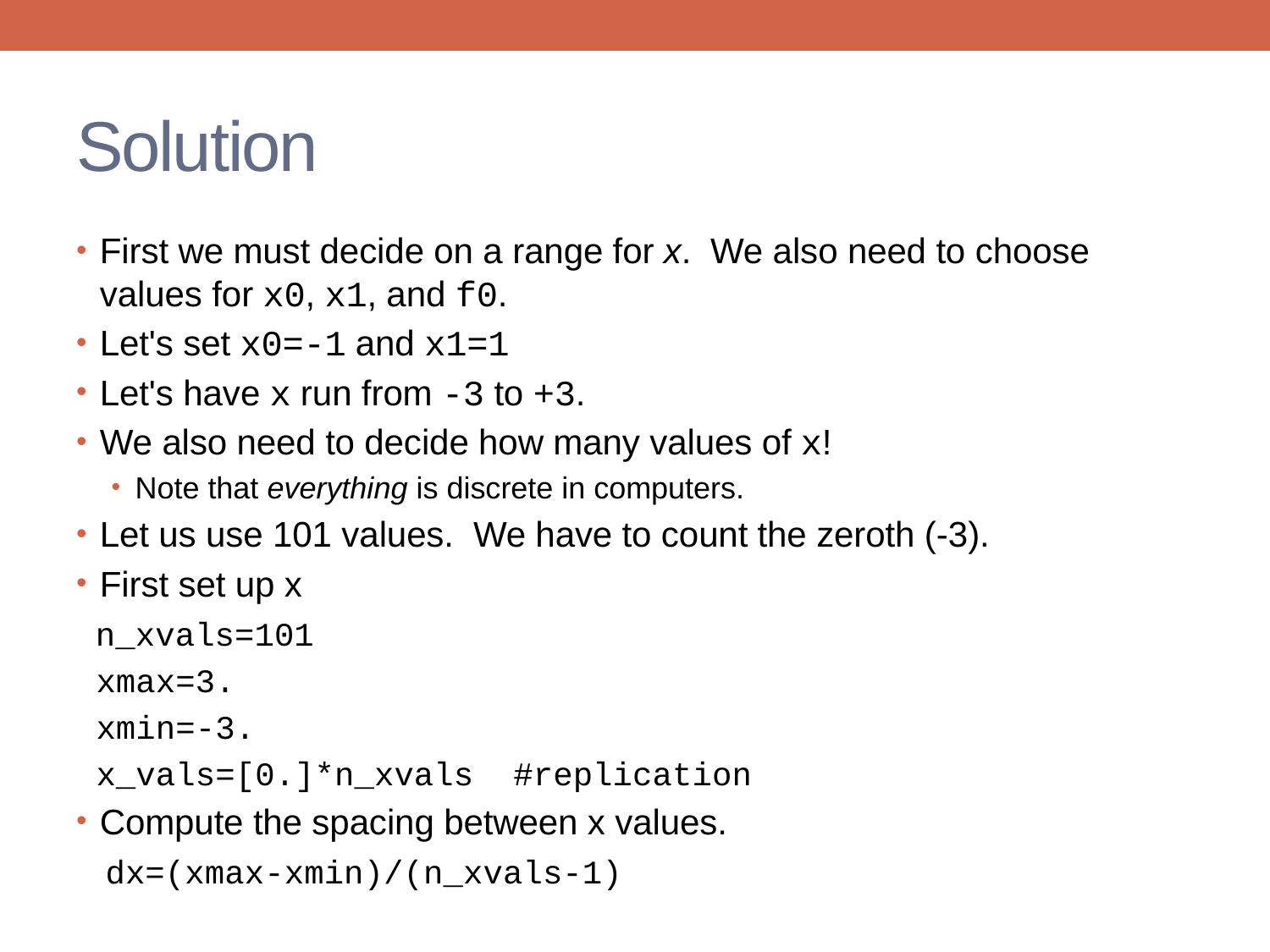

# Solution
First we must decide on a range for x.  We also need to choose values for x0, x1, and f0.
Let's set x0=-1 and x1=1
Let's have x run from -3 to +3.
We also need to decide how many values of x!
Note that everything is discrete in computers.
Let us use 101 values.  We have to count the zeroth (-3).
First set up x
  n_xvals=101
 xmax=3.
 xmin=-3.
 x_vals=[0.]*n_xvals  #replication
Compute the spacing between x values.
   dx=(xmax-xmin)/(n_xvals-1)